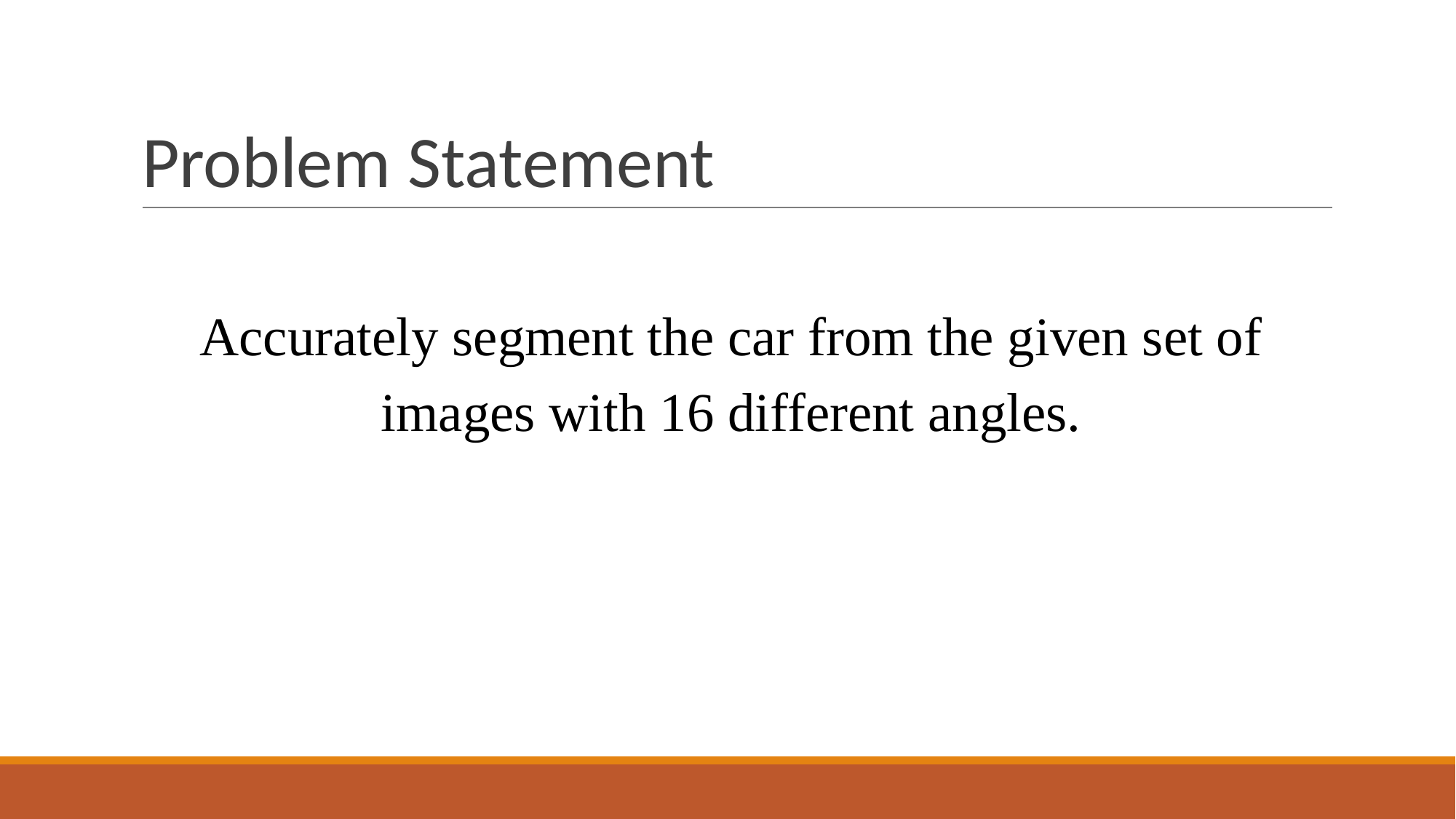

# Problem Statement

Accurately segment the car from the given set of images with 16 different angles.